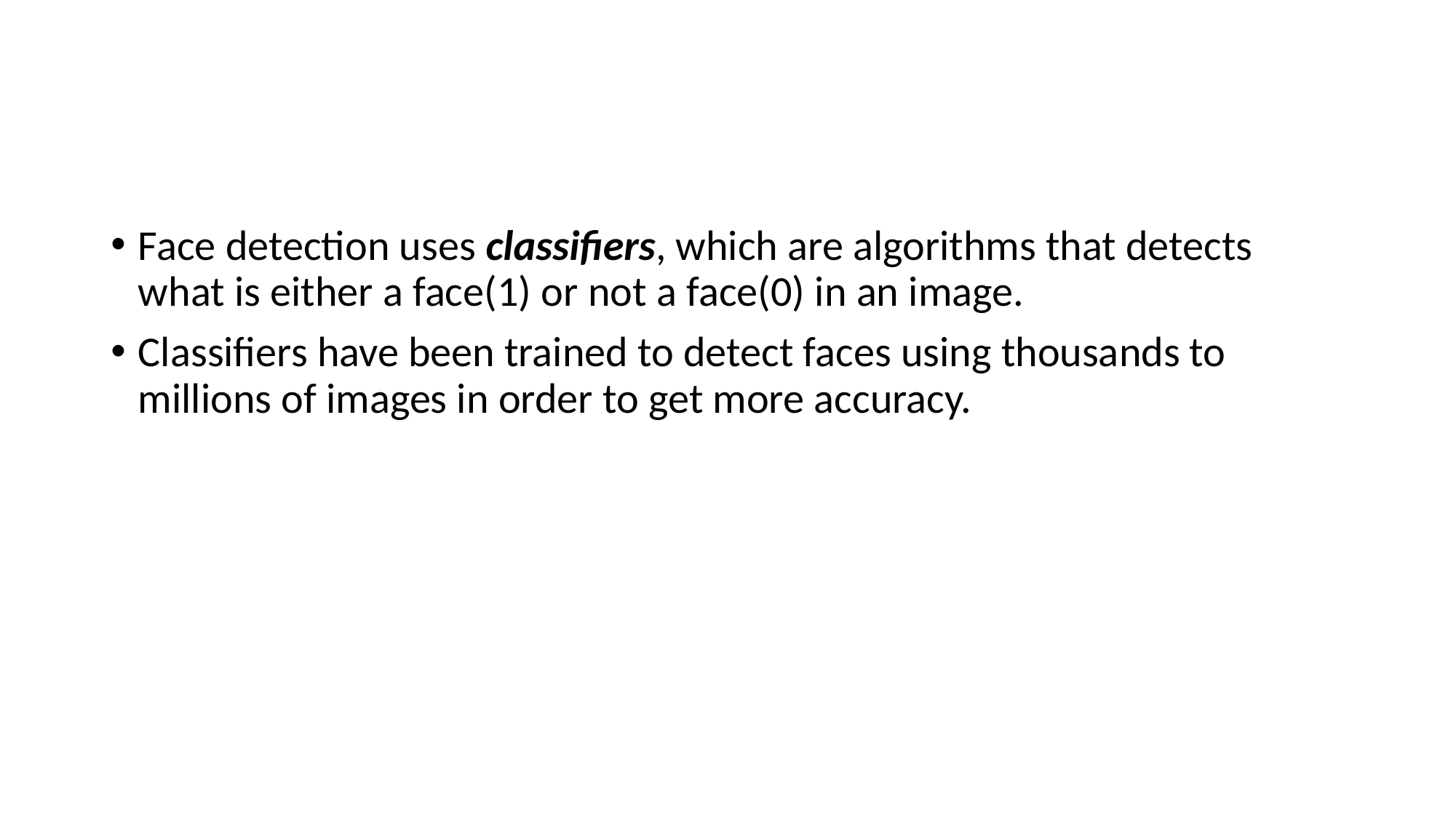

Face detection uses classifiers, which are algorithms that detects what is either a face(1) or not a face(0) in an image.
Classifiers have been trained to detect faces using thousands to millions of images in order to get more accuracy.